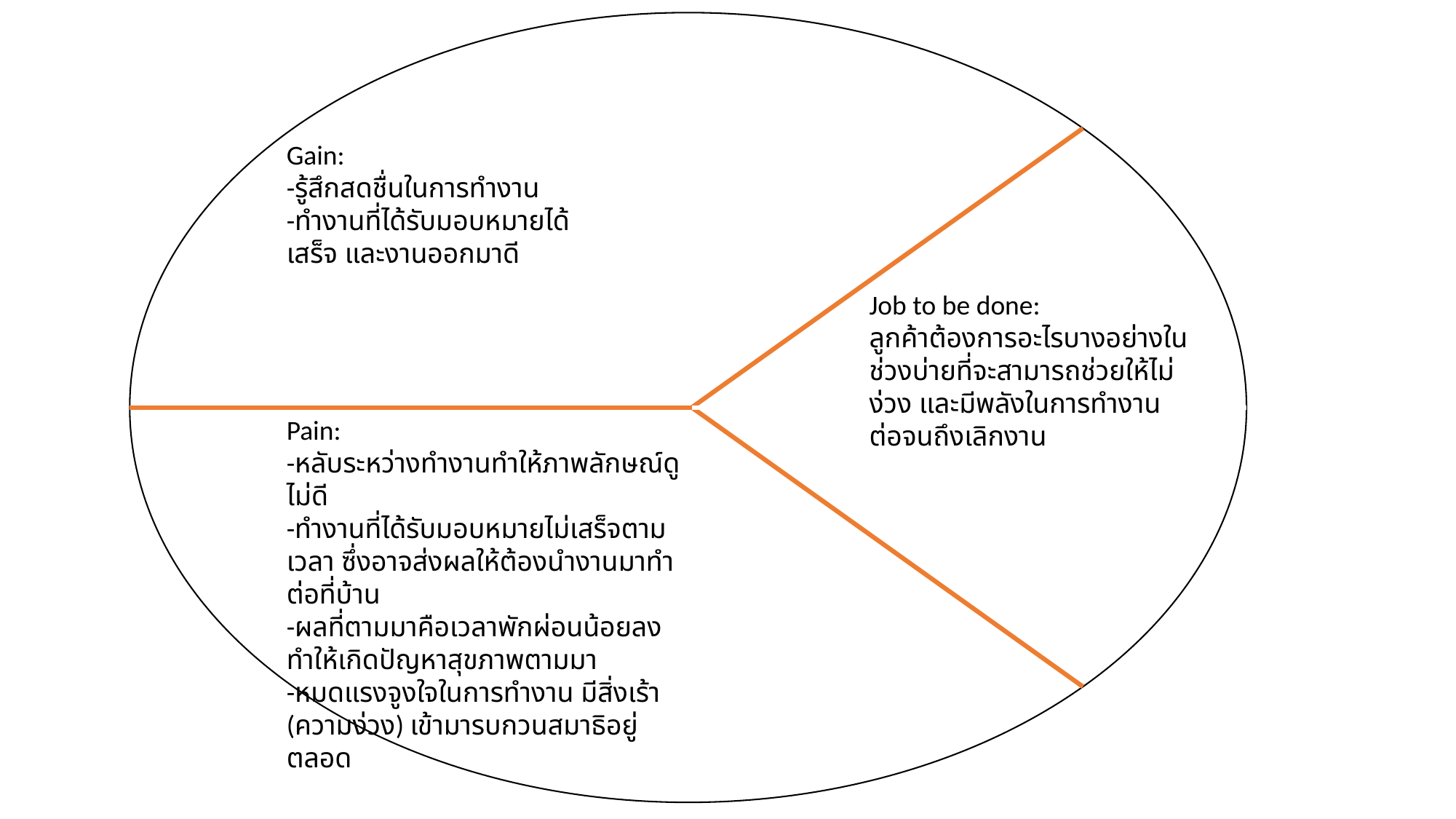

Gain:
-รู้สึกสดชื่นในการทำงาน
-ทำงานที่ได้รับมอบหมายได้เสร็จ และงานออกมาดี
Job to be done:
ลูกค้าต้องการอะไรบางอย่างในช่วงบ่ายที่จะสามารถช่วยให้ไม่ง่วง และมีพลังในการทำงานต่อจนถึงเลิกงาน

Pain:
-หลับระหว่างทำงานทำให้ภาพลักษณ์ดูไม่ดี
-ทำงานที่ได้รับมอบหมายไม่เสร็จตามเวลา ซึ่งอาจส่งผลให้ต้องนำงานมาทำต่อที่บ้าน
-ผลที่ตามมาคือเวลาพักผ่อนน้อยลง ทำให้เกิดปัญหาสุขภาพตามมา
-หมดแรงจูงใจในการทำงาน มีสิ่งเร้า (ความง่วง) เข้ามารบกวนสมาธิอยู่ตลอด